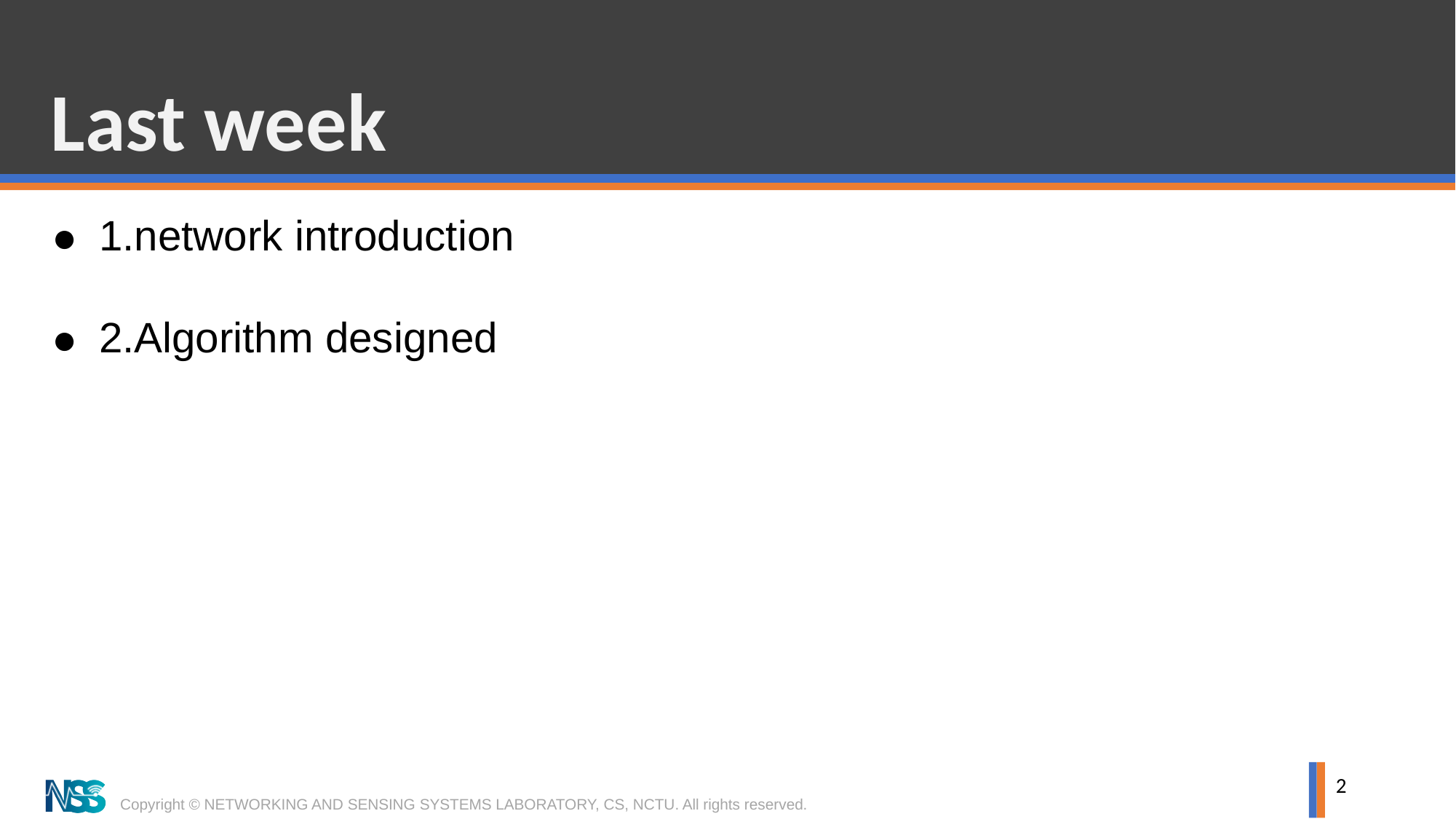

# Last week
1.network introduction

2.Algorithm designed

2